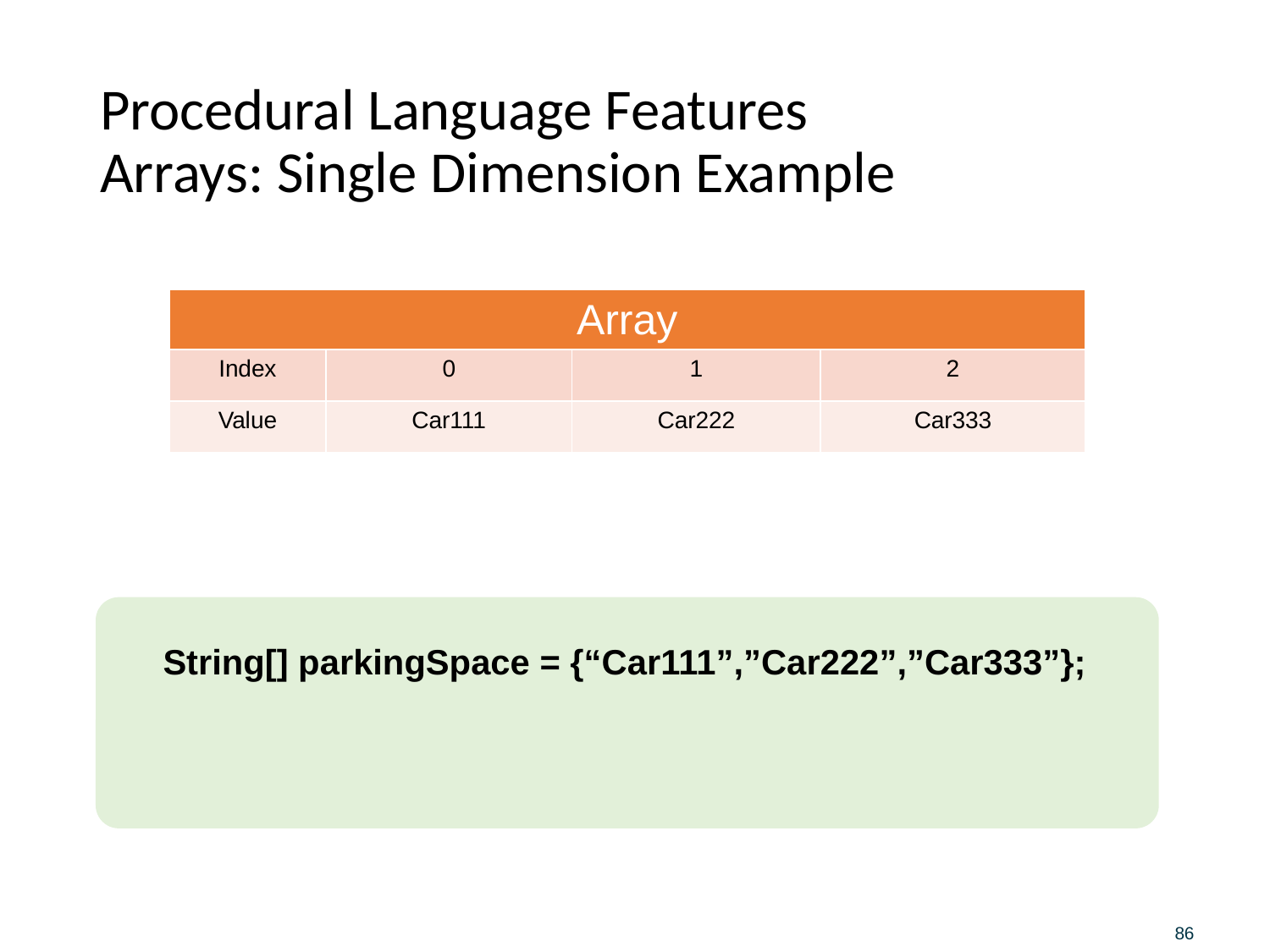

# Procedural Language Features Arrays: Single Dimension Example

| Array |  |  |  |
| --- | --- | --- | --- |
| Index | 0 | 1 | 2 |
| Value | Car111 | Car222 | Car333 |

String[] parkingSpace = {“Car111”,”Car222”,”Car333”};

86